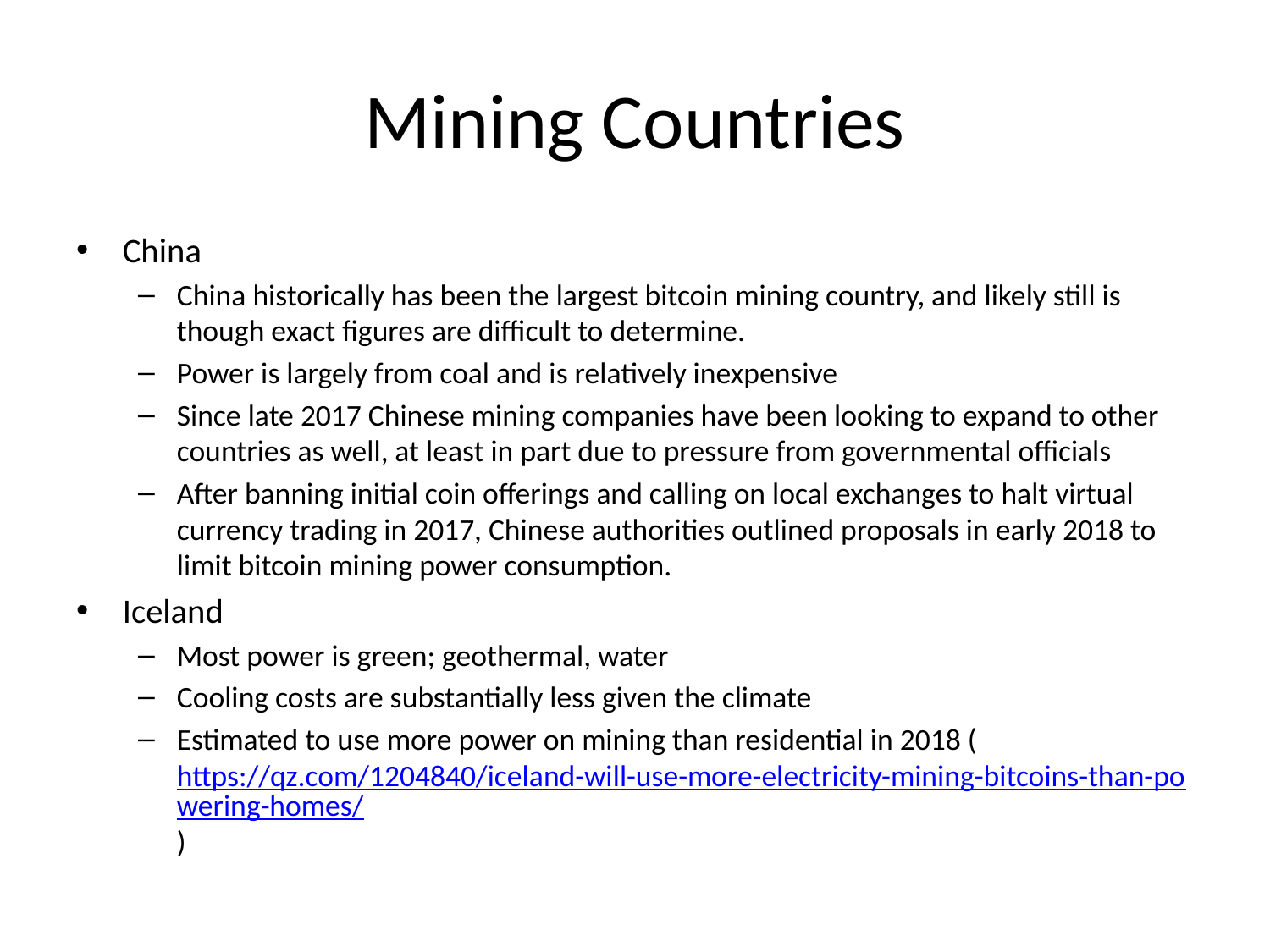

# Mining Countries
China
China historically has been the largest bitcoin mining country, and likely still is though exact figures are difficult to determine.
Power is largely from coal and is relatively inexpensive
Since late 2017 Chinese mining companies have been looking to expand to other countries as well, at least in part due to pressure from governmental officials
After banning initial coin offerings and calling on local exchanges to halt virtual currency trading in 2017, Chinese authorities outlined proposals in early 2018 to limit bitcoin mining power consumption.
Iceland
Most power is green; geothermal, water
Cooling costs are substantially less given the climate
Estimated to use more power on mining than residential in 2018 (https://qz.com/1204840/iceland-will-use-more-electricity-mining-bitcoins-than-powering-homes/)